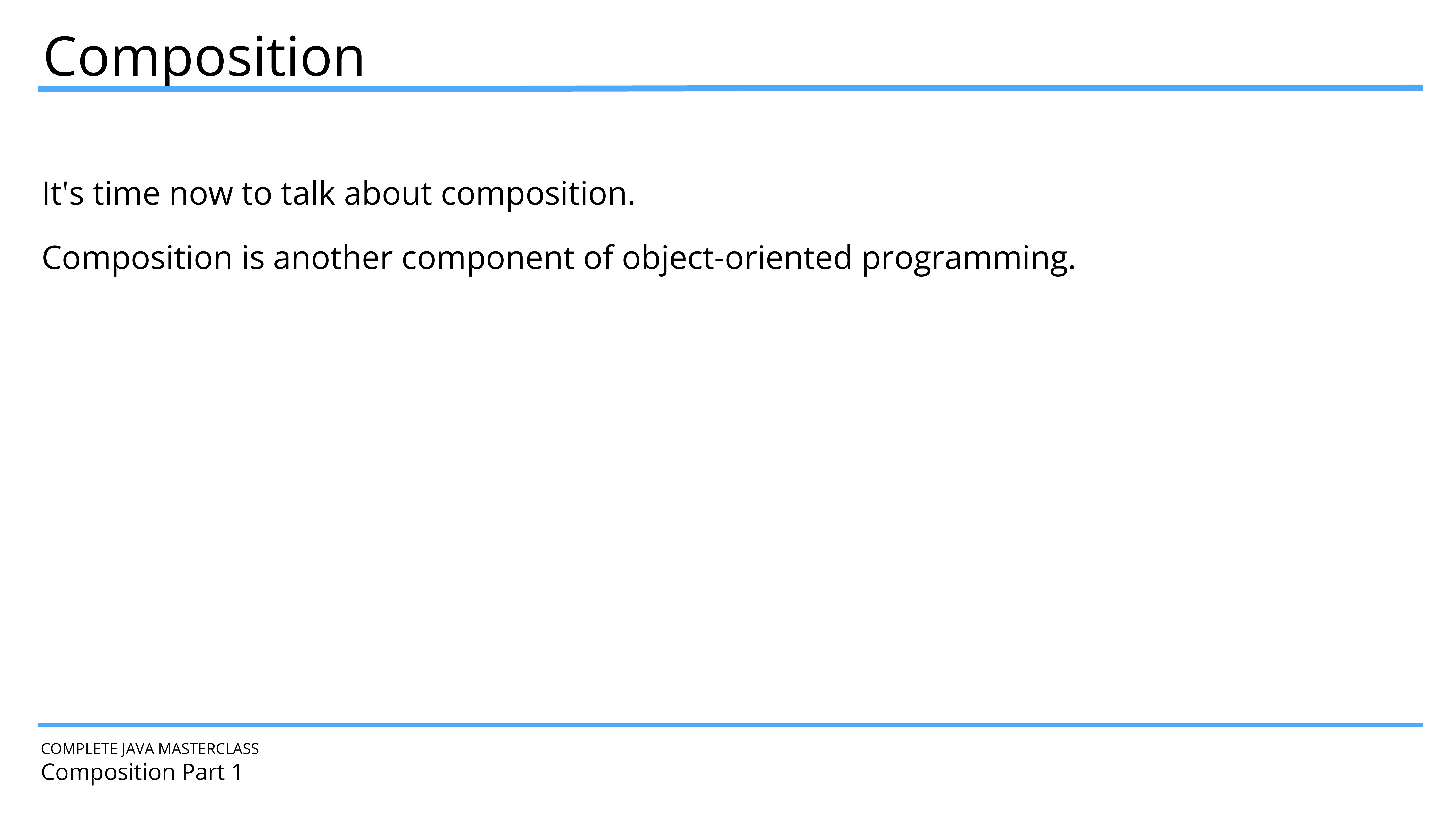

Composition

It's time now to talk about composition.
Composition is another component of object-oriented programming.

COMPLETE JAVA MASTERCLASS
Composition Part 1